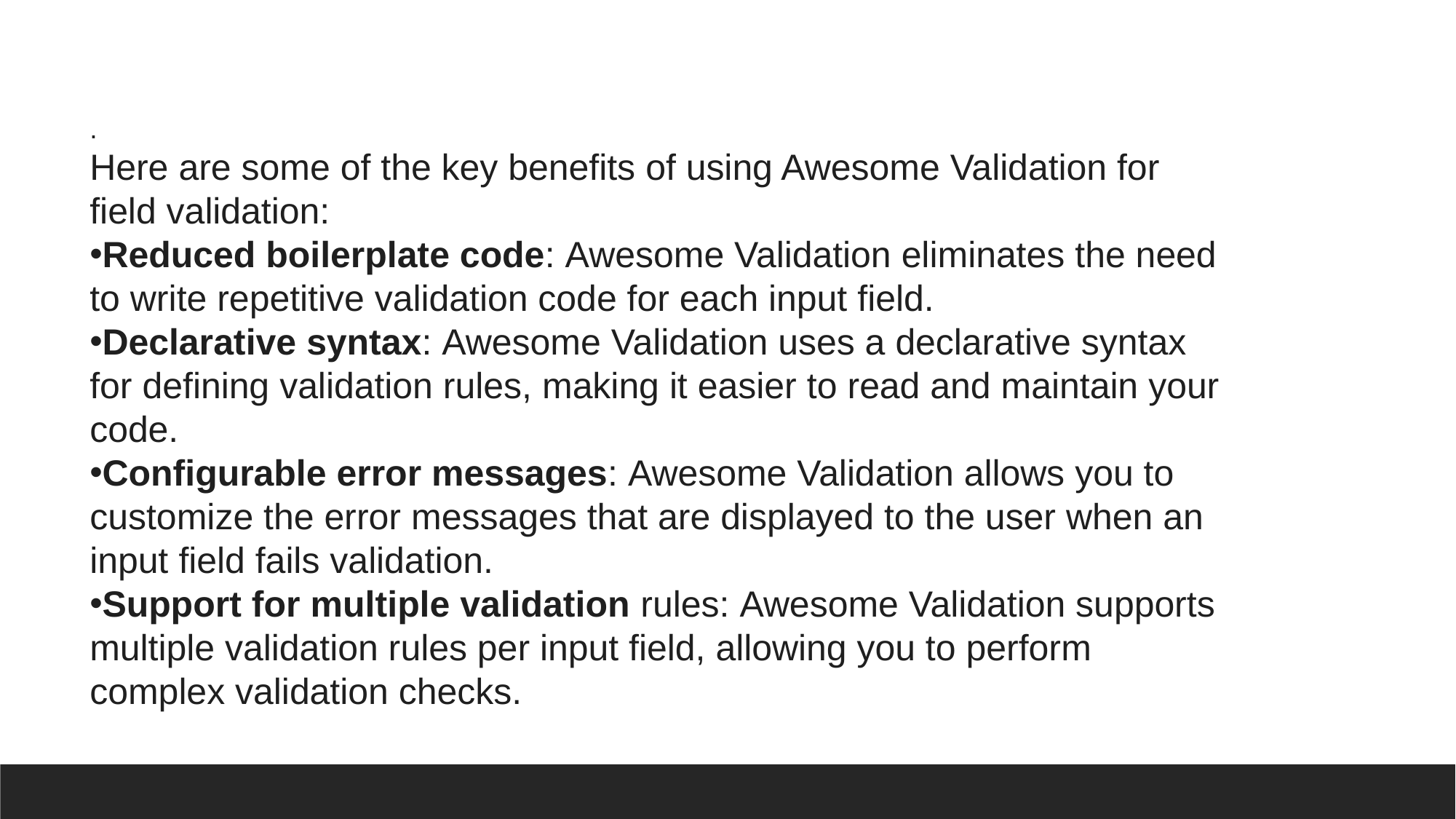

.
Here are some of the key benefits of using Awesome Validation for field validation:
Reduced boilerplate code: Awesome Validation eliminates the need to write repetitive validation code for each input field.
Declarative syntax: Awesome Validation uses a declarative syntax for defining validation rules, making it easier to read and maintain your code.
Configurable error messages: Awesome Validation allows you to customize the error messages that are displayed to the user when an input field fails validation.
Support for multiple validation rules: Awesome Validation supports multiple validation rules per input field, allowing you to perform complex validation checks.